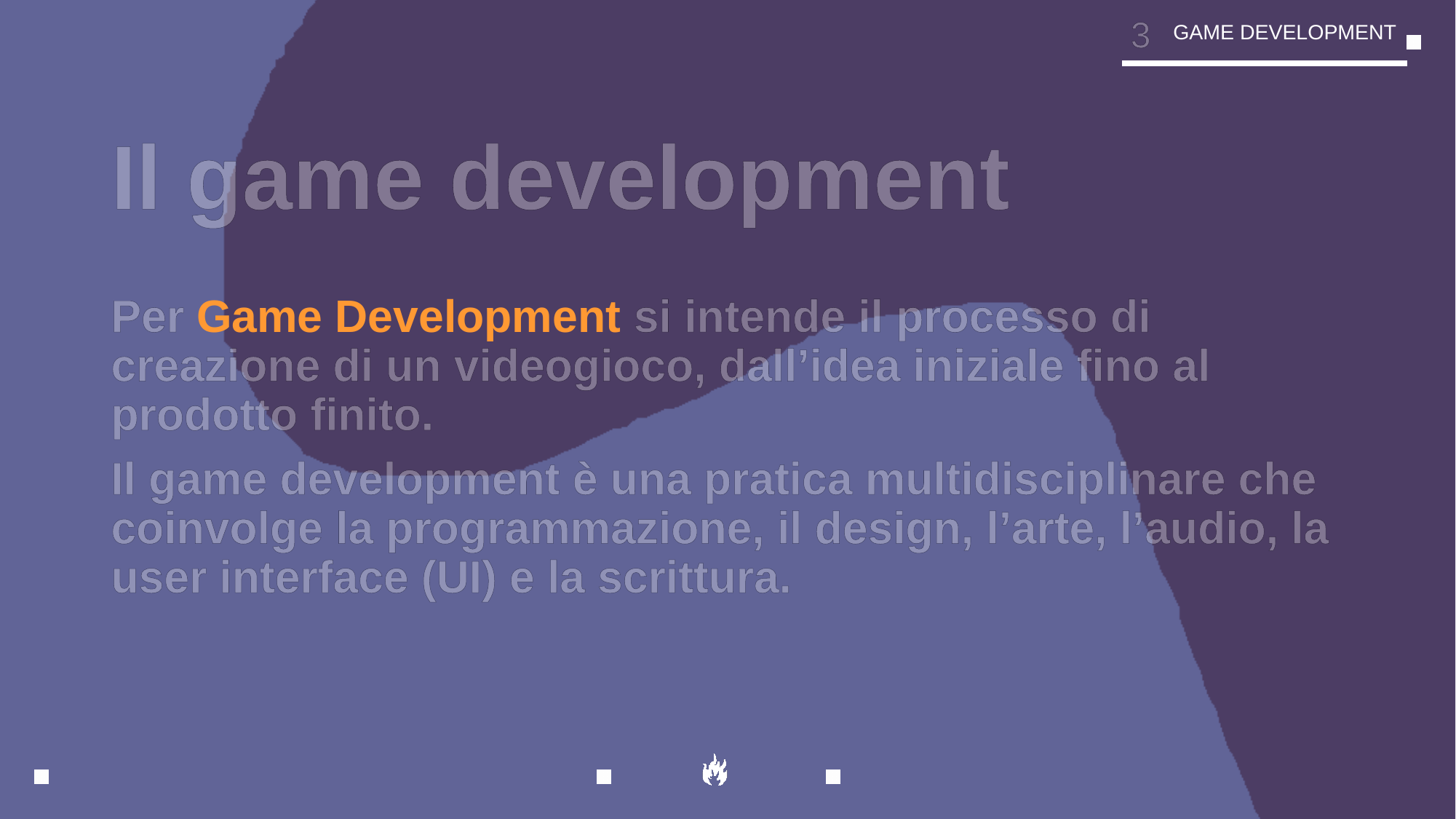

3
GAME DEVELOPMENT
# Il game development
Per Game Development si intende il processo di creazione di un videogioco, dall’idea iniziale fino al prodotto finito.
Il game development è una pratica multidisciplinare che coinvolge la programmazione, il design, l’arte, l’audio, la user interface (UI) e la scrittura.